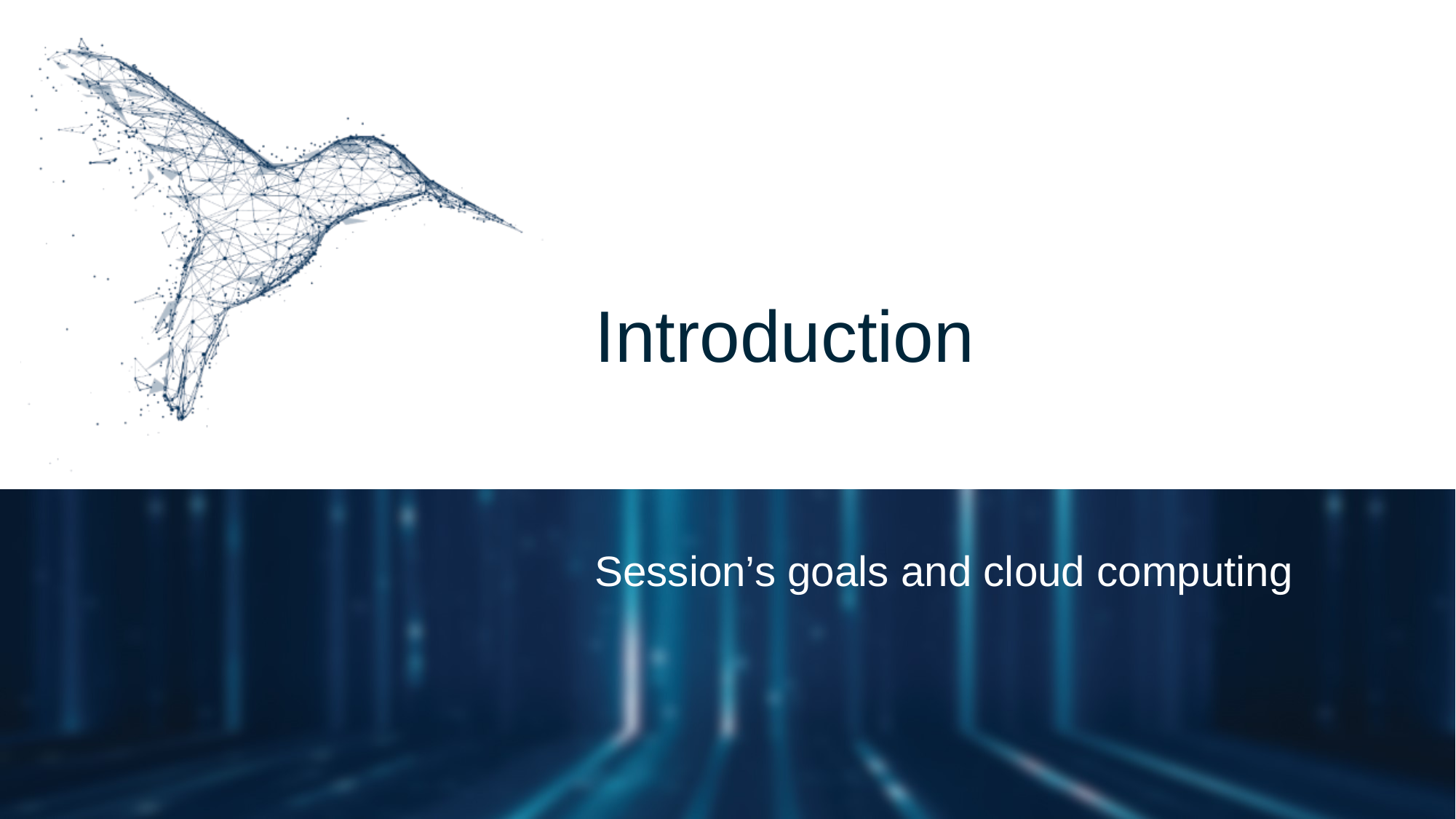

# Introduction
Session’s goals and cloud computing